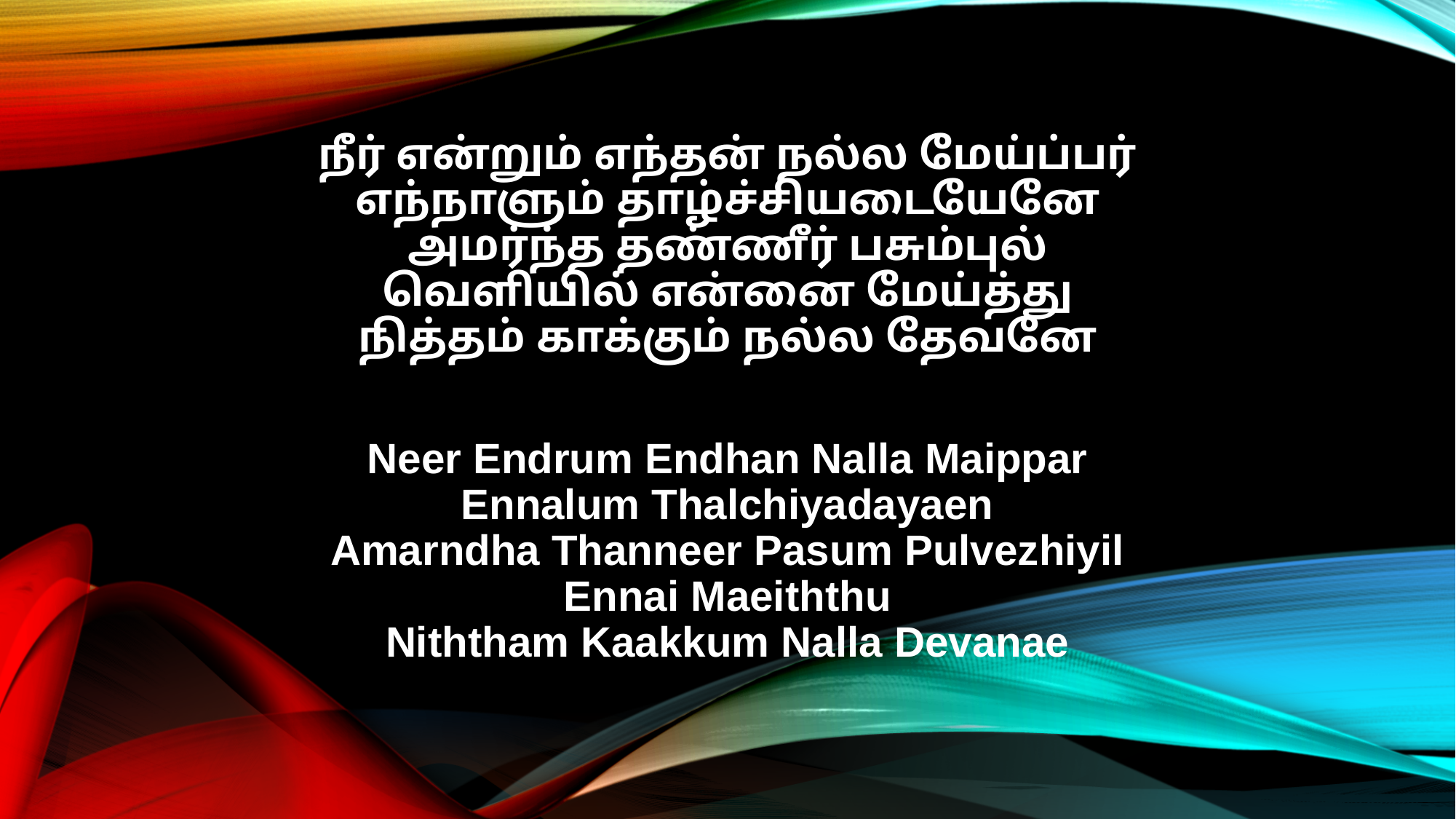

நீர் என்றும் எந்தன் நல்ல மேய்ப்பர்
எந்நாளும் தாழ்ச்சியடையேனே
அமர்ந்த தண்ணீர் பசும்புல்
வெளியில் என்னை மேய்த்து
நித்தம் காக்கும் நல்ல தேவனே

Neer Endrum Endhan Nalla Maippar
Ennalum Thalchiyadayaen
Amarndha Thanneer Pasum Pulvezhiyil
Ennai Maeiththu
Niththam Kaakkum Nalla Devanae